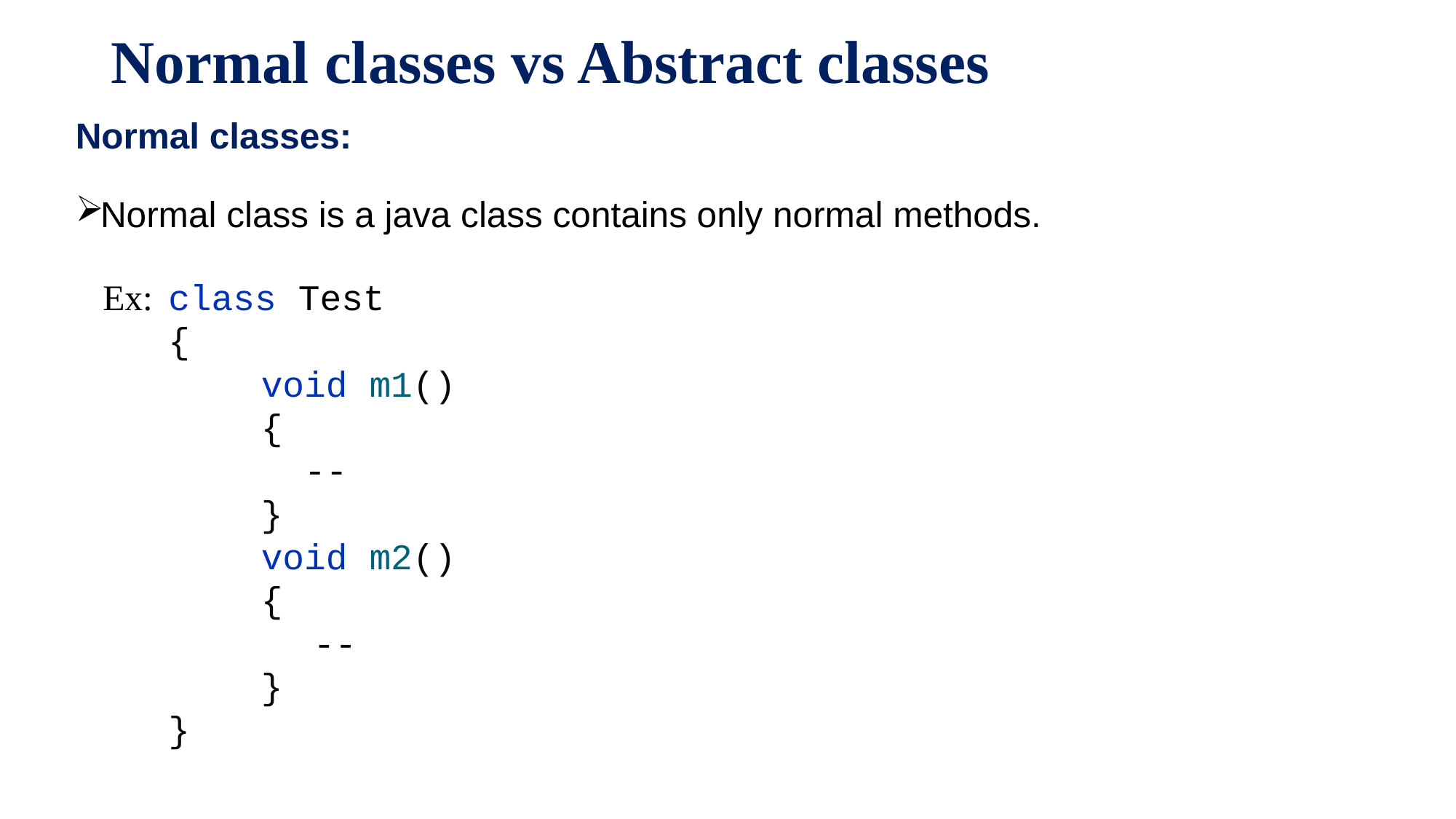

# Normal classes vs Abstract classes
Normal classes:

Normal class is a java class contains only normal methods.

   Ex:	class Test
	{
    		void m1()
    		{
        	  --
    		}
    		void m2()
    		{
           --
    		}
	}